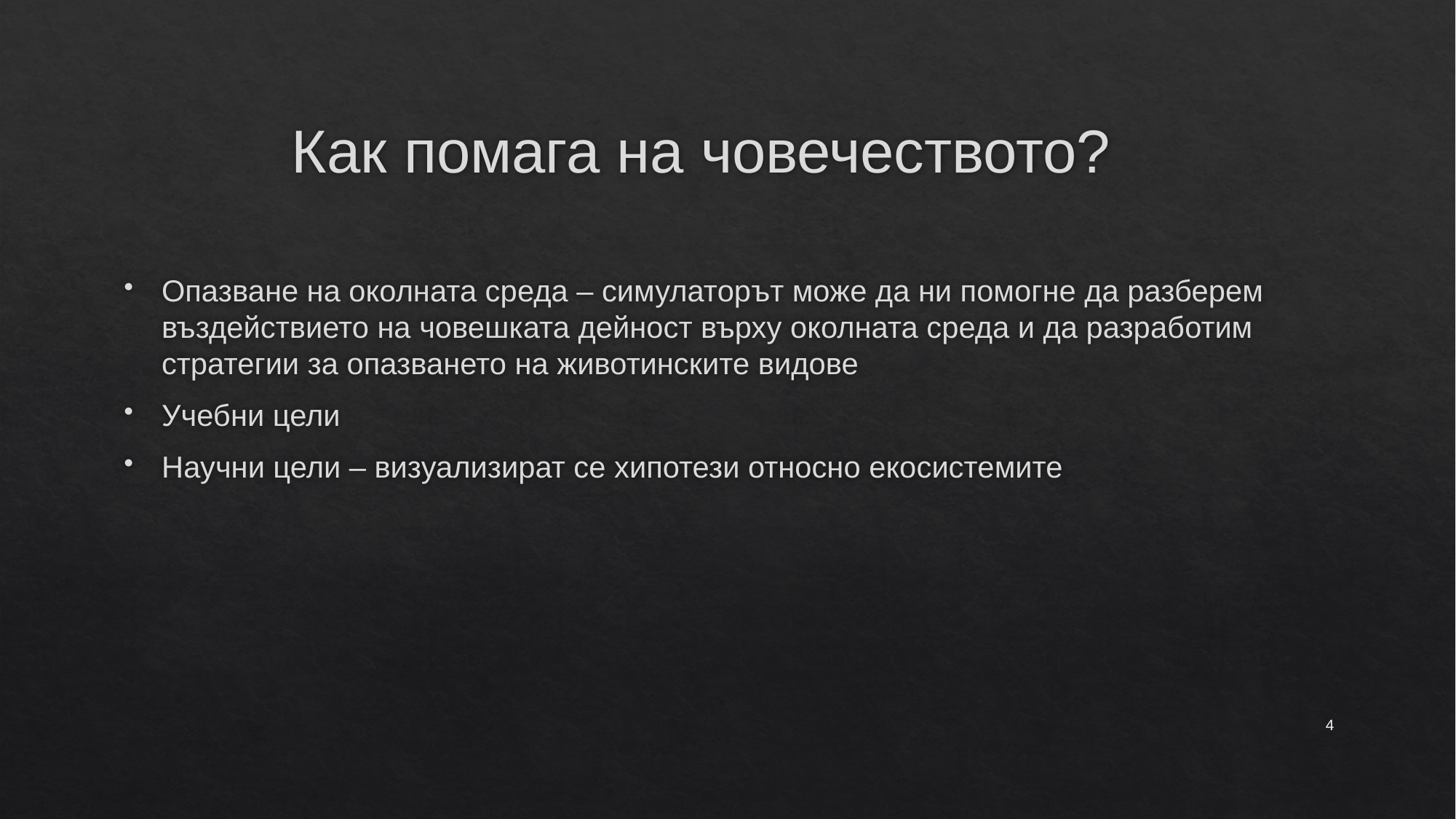

# Как помага на човечеството?
Опазване на околната среда – симулаторът може да ни помогне да разберем въздействието на човешката дейност върху околната среда и да разработим стратегии за опазването на животинските видове
Учебни цели
Научни цели – визуализират се хипотези относно екосистемите
4